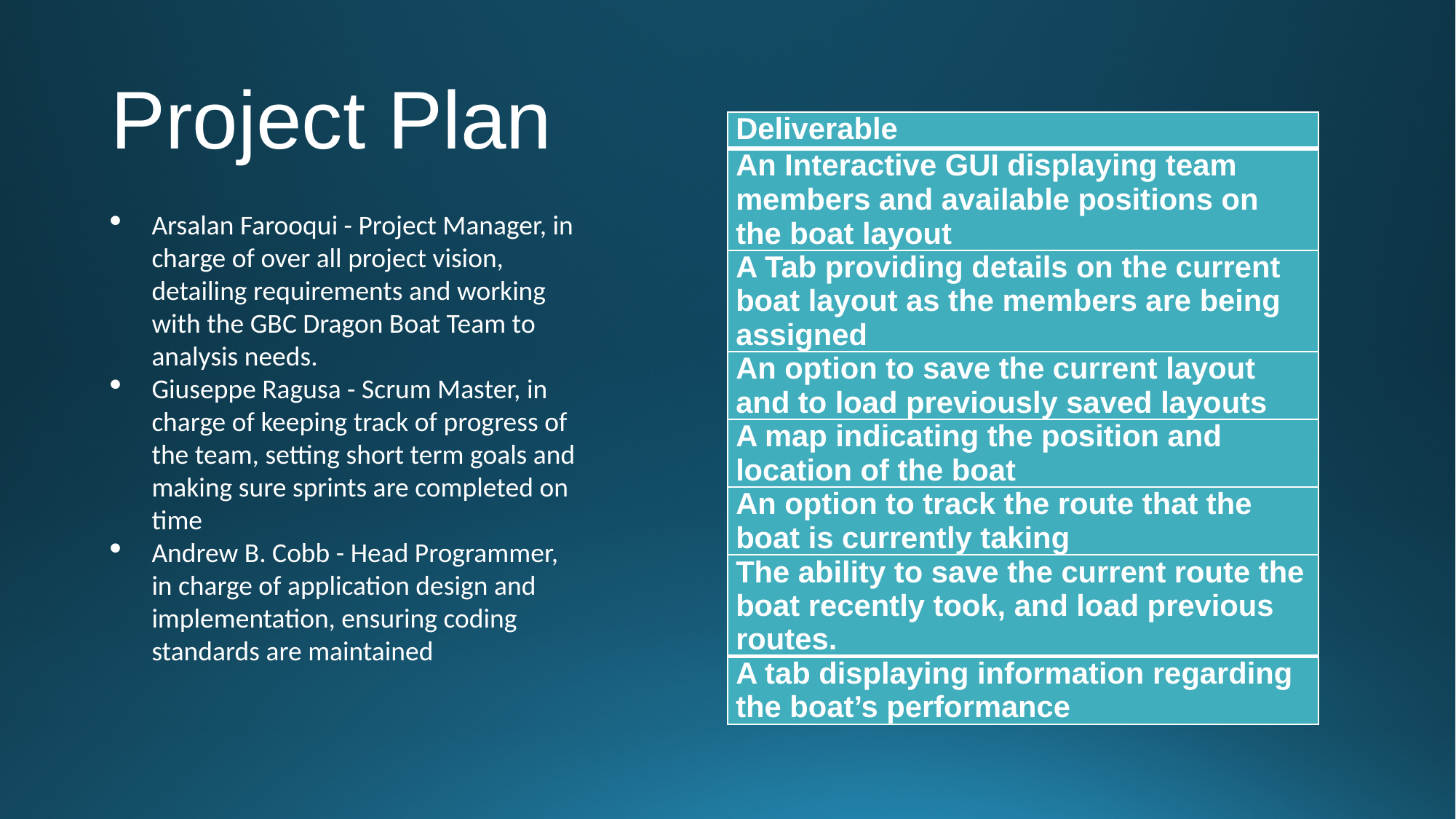

# Project Plan
| Deliverable |
| --- |
| An Interactive GUI displaying team members and available positions on the boat layout |
| A Tab providing details on the current boat layout as the members are being assigned |
| An option to save the current layout and to load previously saved layouts |
| A map indicating the position and location of the boat |
| An option to track the route that the boat is currently taking |
| The ability to save the current route the boat recently took, and load previous routes. |
| A tab displaying information regarding the boat’s performance |
Arsalan Farooqui - Project Manager, in charge of over all project vision, detailing requirements and working with the GBC Dragon Boat Team to analysis needs.
Giuseppe Ragusa - Scrum Master, in charge of keeping track of progress of the team, setting short term goals and making sure sprints are completed on time
Andrew B. Cobb - Head Programmer, in charge of application design and implementation, ensuring coding standards are maintained